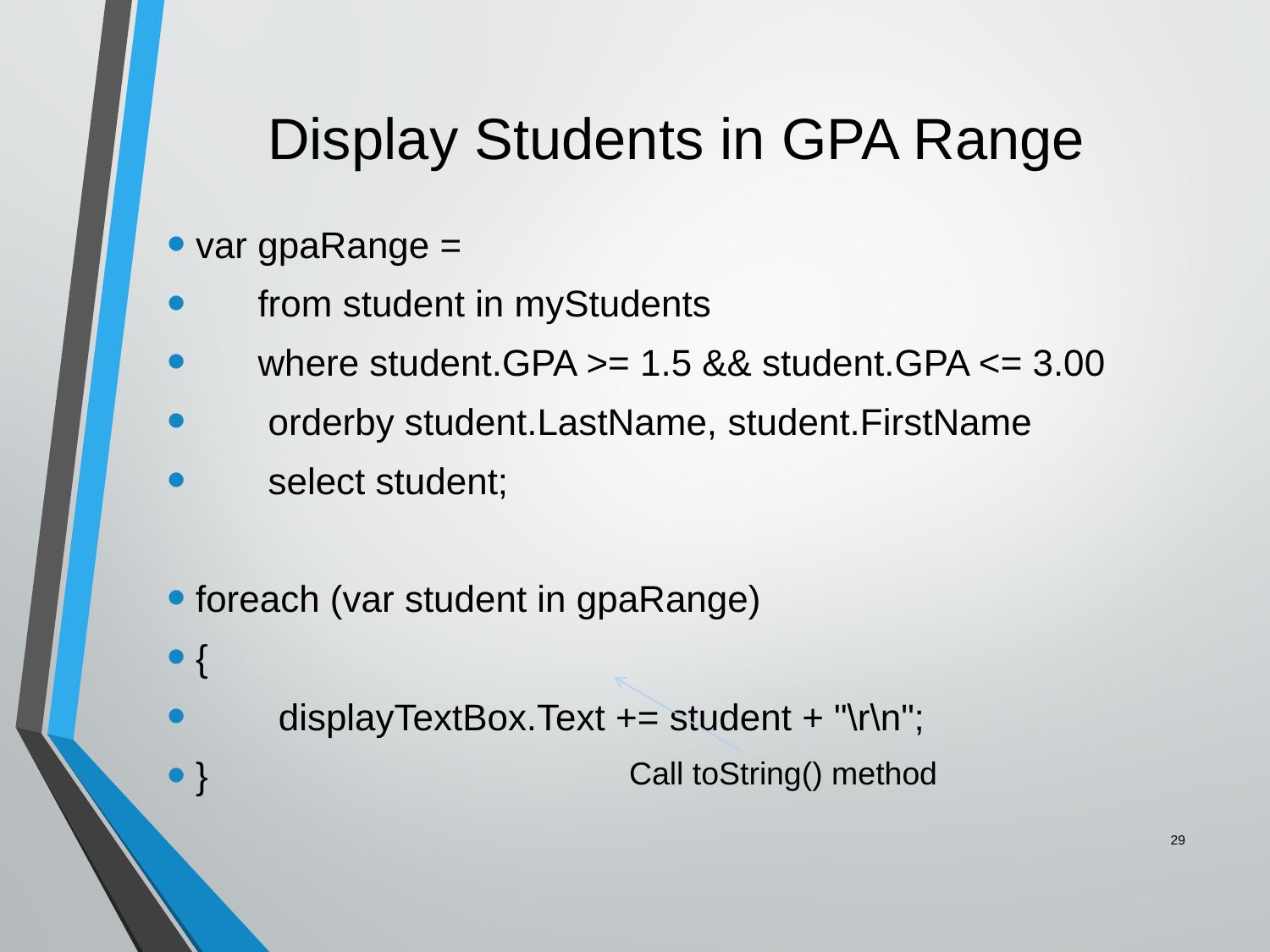

# Display Students in GPA Range
var gpaRange =
      from student in myStudents
      where student.GPA >= 1.5 && student.GPA <= 3.00
       orderby student.LastName, student.FirstName
       select student;

foreach (var student in gpaRange)
{
        displayTextBox.Text += student + "\r\n";
}
Call toString() method
29